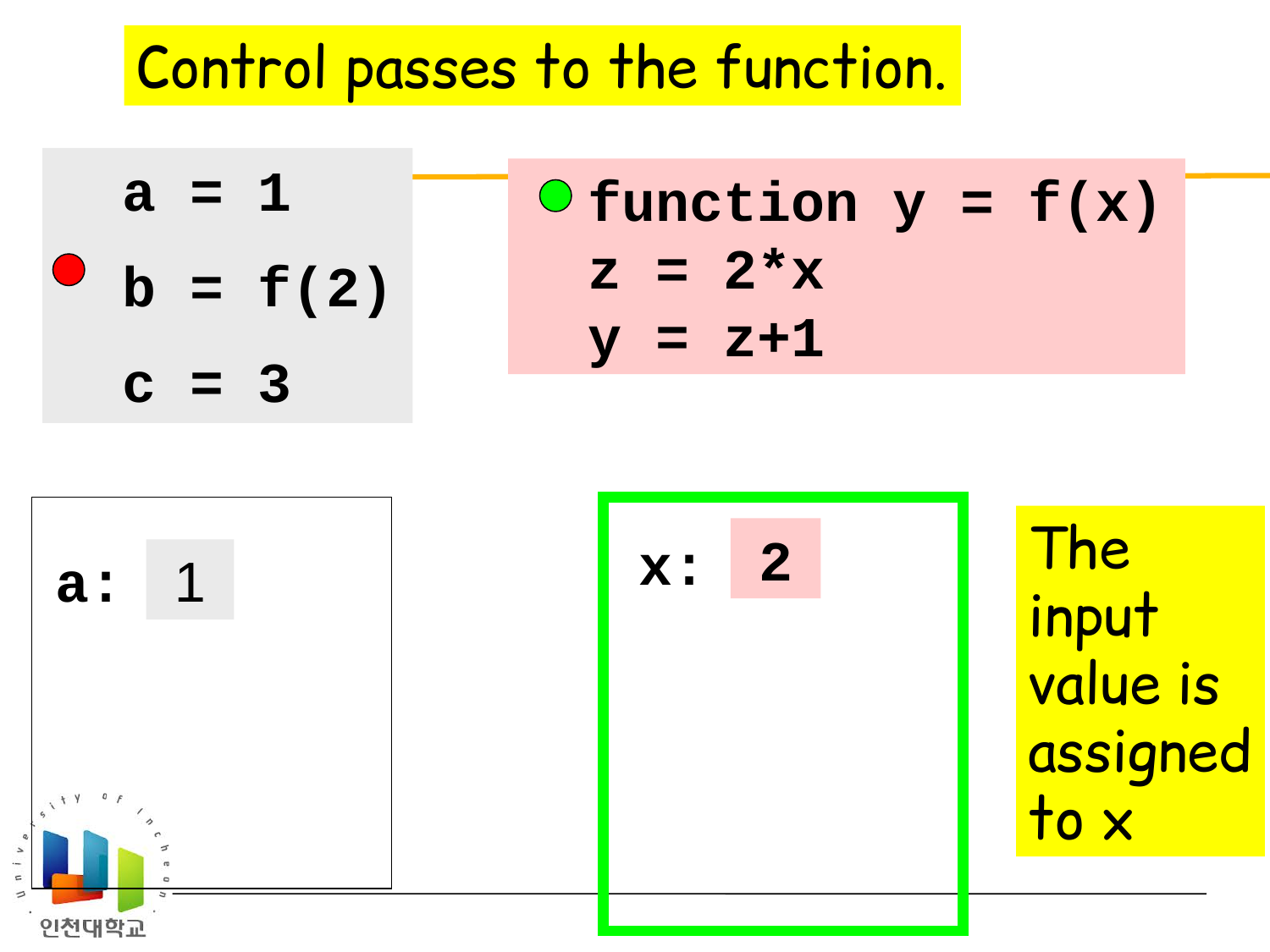

Control passes to the function.
  a = 1
  b = f(2)
  c = 3
  function y = f(x)
  z = 2*x
  y = z+1

The
input
value is
assigned
to x
 2
x:
a:
 1
Insight Through Computing